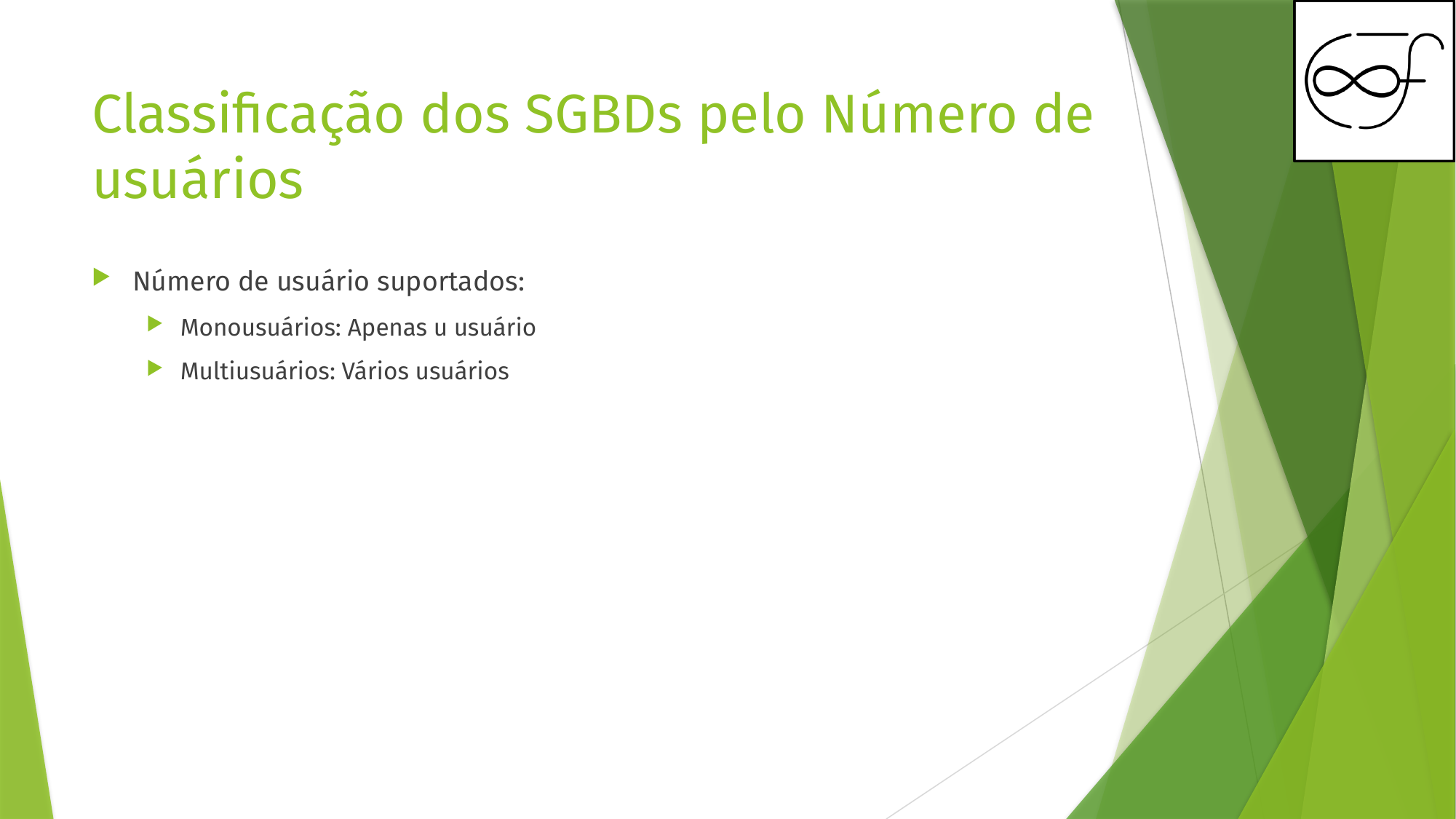

# Classificação dos SGBDs pelo Número de usuários
Número de usuário suportados:
Monousuários: Apenas u usuário
Multiusuários: Vários usuários